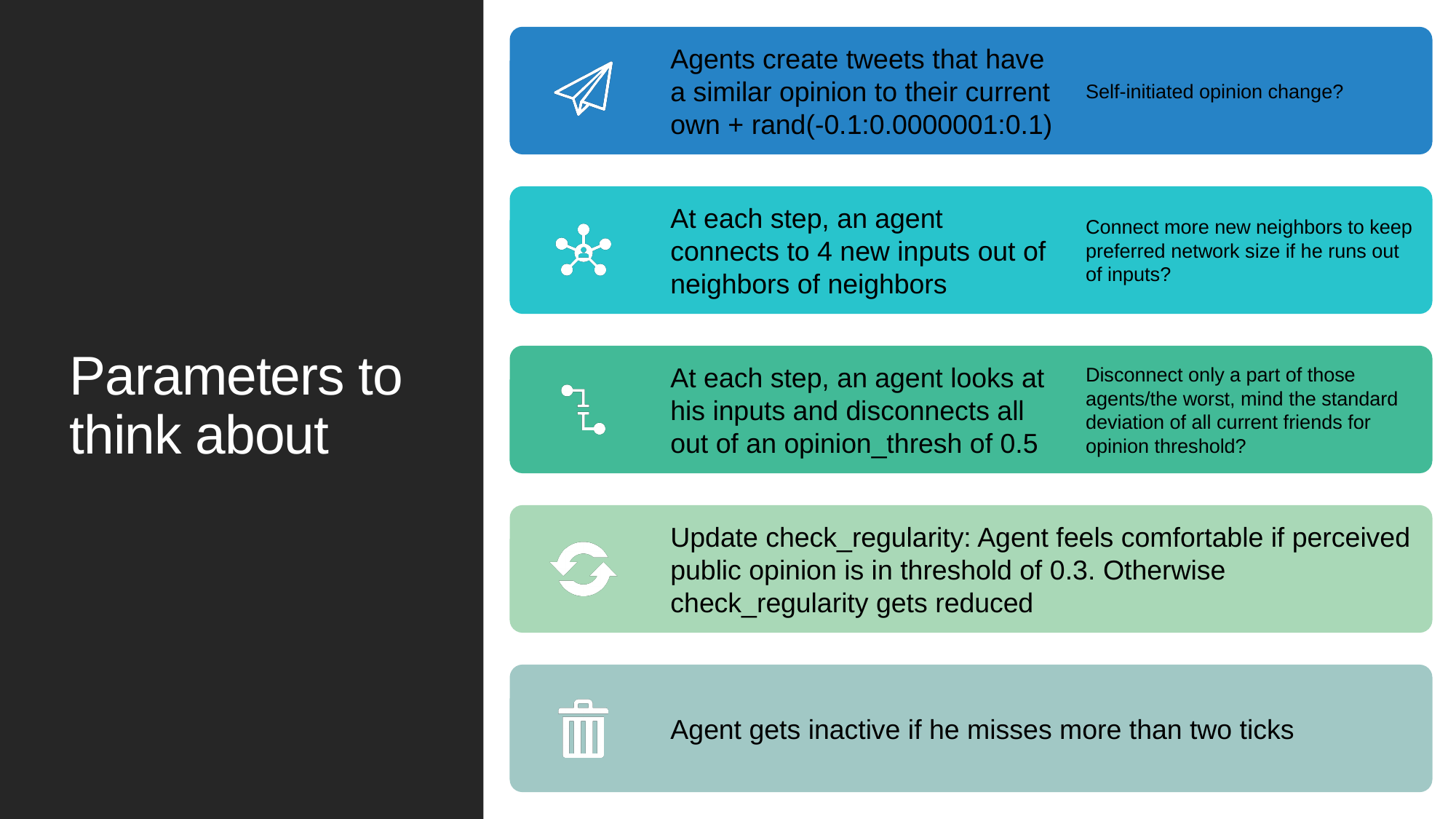

Agents create tweets that have a similar opinion to their current own + rand(-0.1:0.0000001:0.1)
Self-initiated opinion change?
At each step, an agent connects to 4 new inputs out of neighbors of neighbors
Connect more new neighbors to keep preferred network size if he runs out of inputs?
At each step, an agent looks at his inputs and disconnects all out of an opinion_thresh of 0.5
Disconnect only a part of those agents/the worst, mind the standard deviation of all current friends for opinion threshold?
Update check_regularity: Agent feels comfortable if perceived public opinion is in threshold of 0.3. Otherwise check_regularity gets reduced
Agent gets inactive if he misses more than two ticks
# Parameters to think about